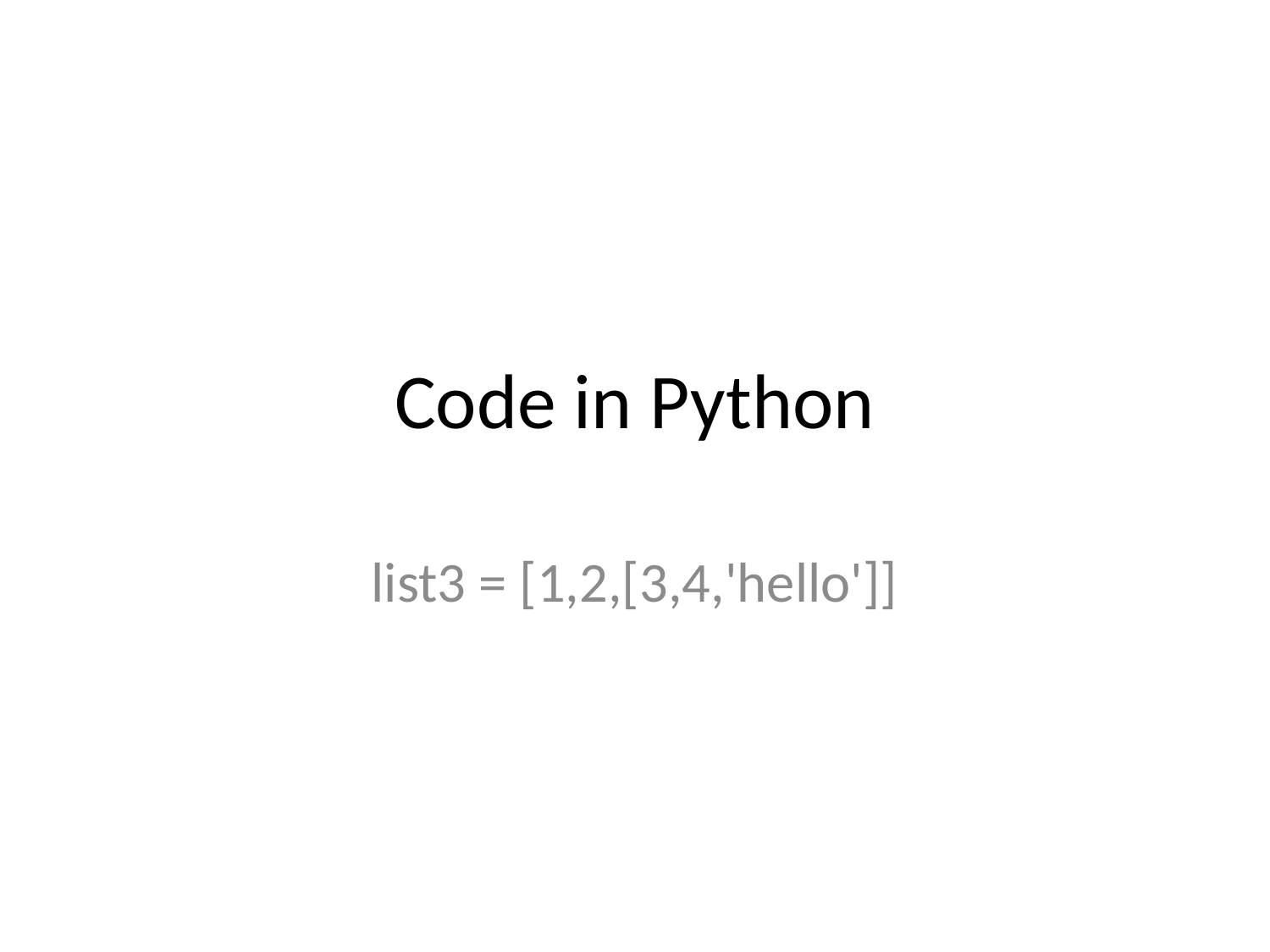

# Code in Python
list3 = [1,2,[3,4,'hello']]